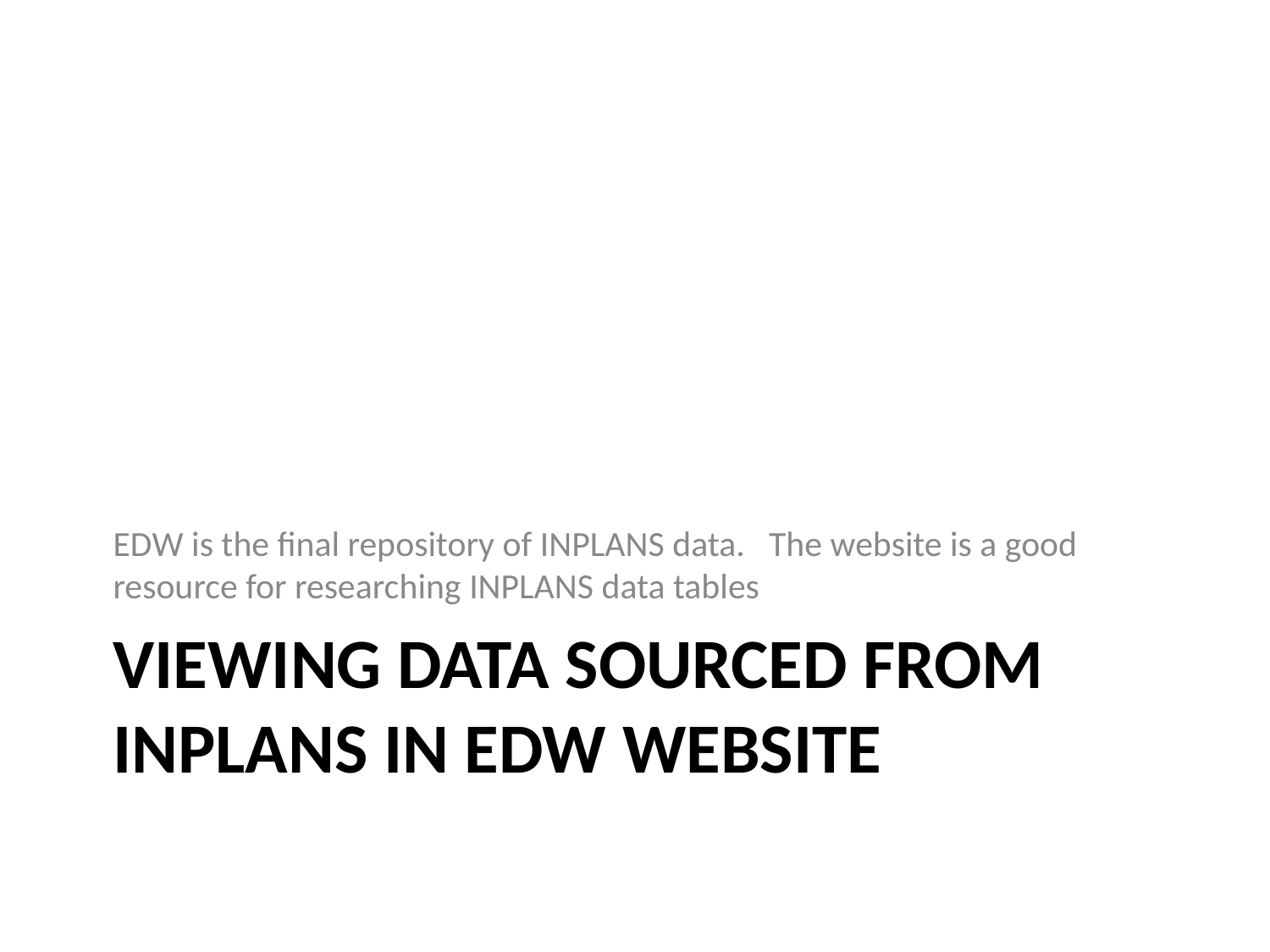

EDW is the final repository of INPLANS data.   The website is a good resource for researching INPLANS data tables
# Viewing data sourced from inplans in edw website